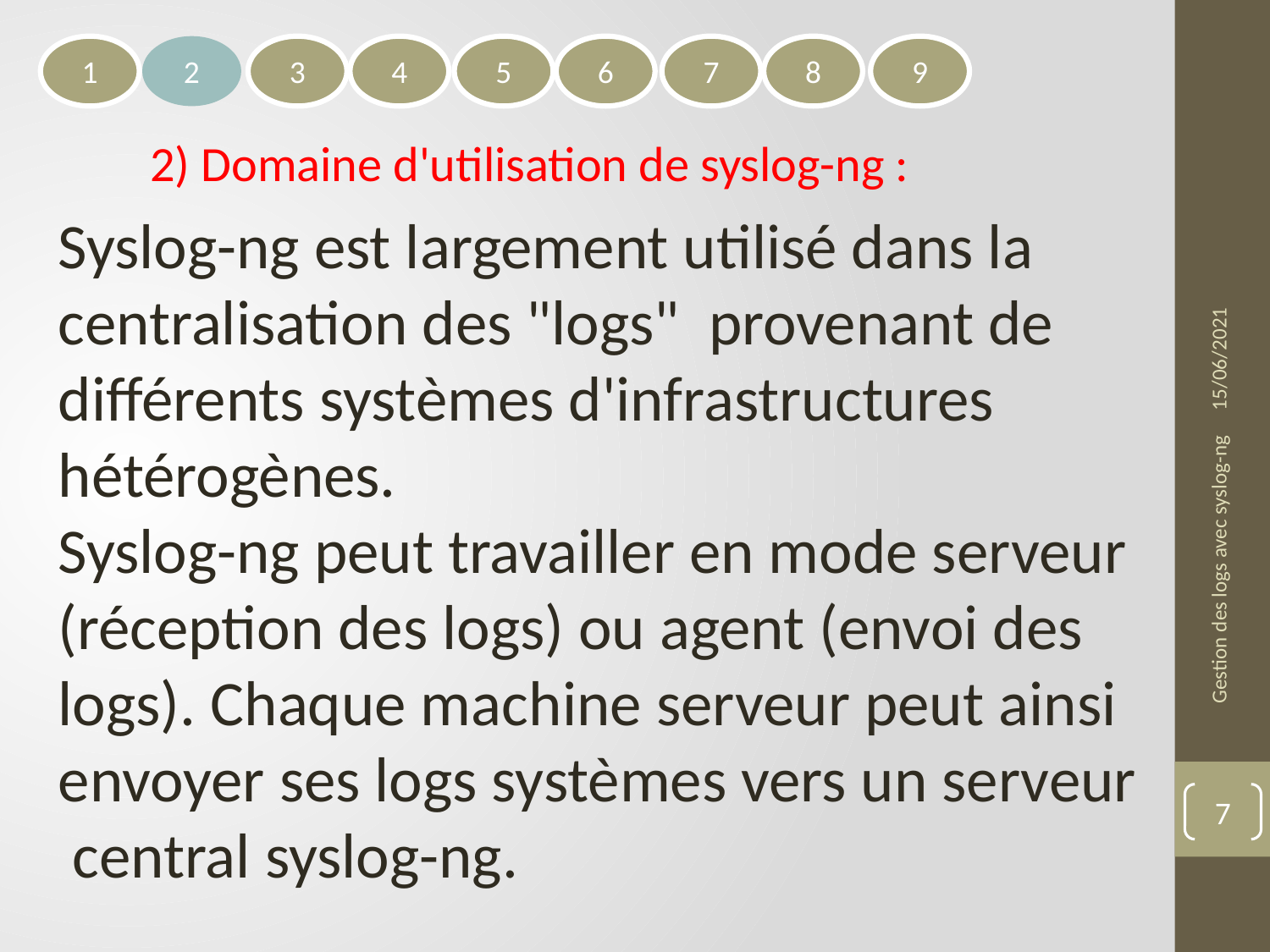

1
2
3
4
5
6
7
8
9
2) Domaine d'utilisation de syslog-ng :
Syslog-ng est largement utilisé dans la
centralisation des "logs"  provenant de
différents systèmes d'infrastructures
hétérogènes.
Syslog-ng peut travailler en mode serveur
(réception des logs) ou agent (envoi des
logs). Chaque machine serveur peut ainsi
envoyer ses logs systèmes vers un serveur
 central syslog-ng.
15/06/2021
Gestion des logs avec syslog-ng
7